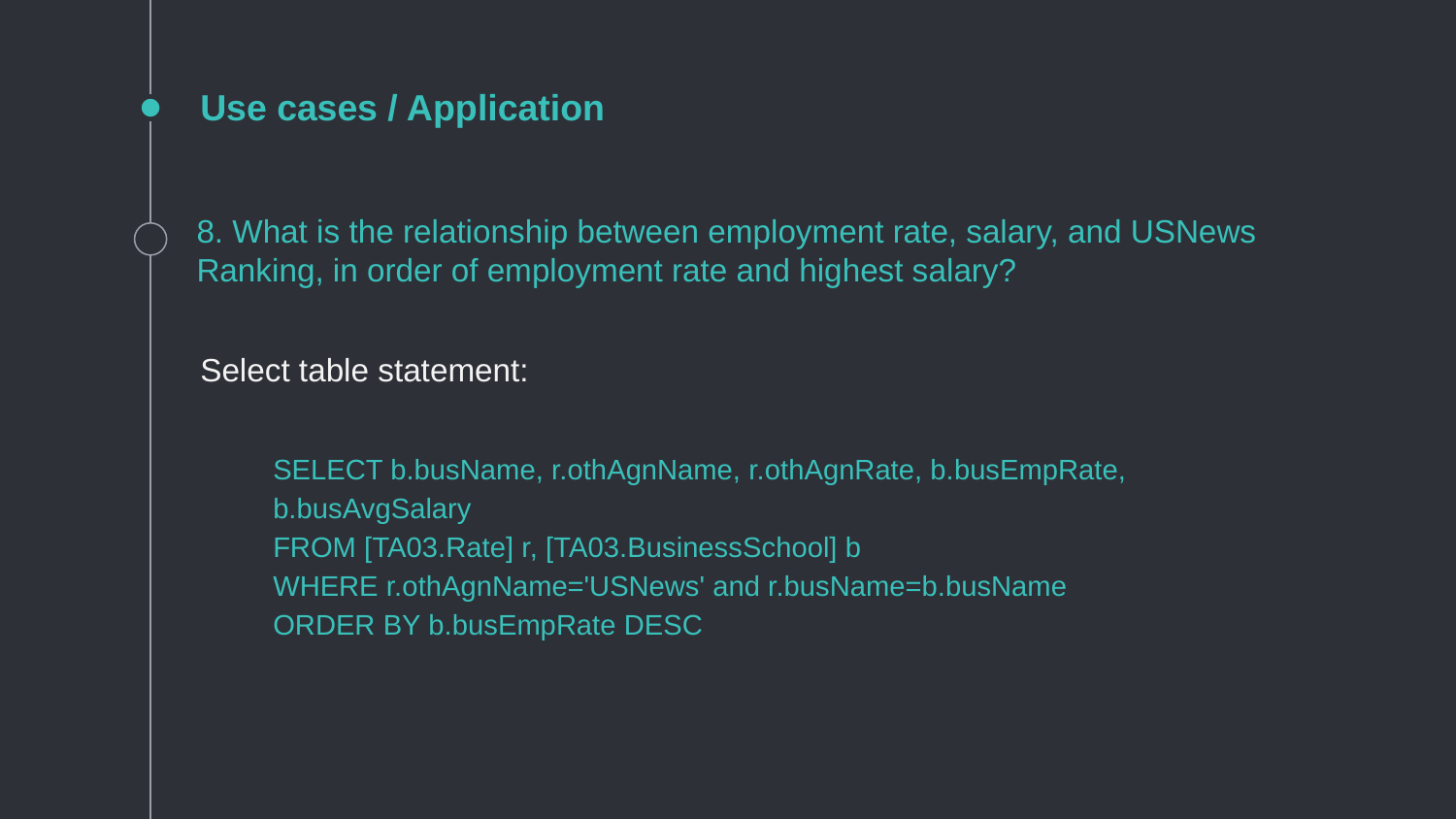

Use cases / Application
# 8. What is the relationship between employment rate, salary, and USNews Ranking, in order of employment rate and highest salary?
Select table statement:

SELECT b.busName, r.othAgnName, r.othAgnRate, b.busEmpRate, b.busAvgSalary
FROM [TA03.Rate] r, [TA03.BusinessSchool] b
WHERE r.othAgnName='USNews' and r.busName=b.busName
ORDER BY b.busEmpRate DESC

39